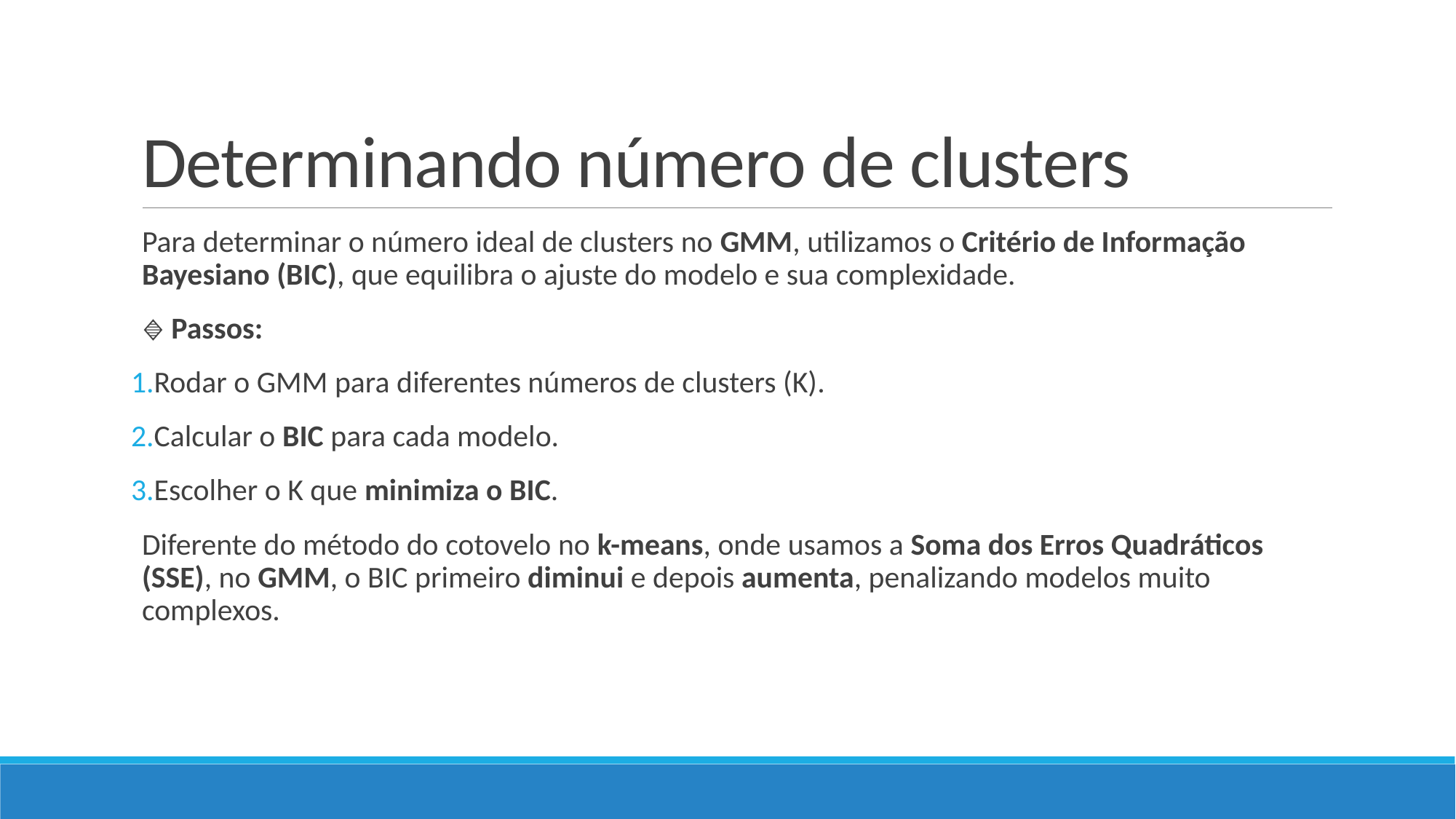

# Determinando número de clusters
Para determinar o número ideal de clusters no GMM, utilizamos o Critério de Informação Bayesiano (BIC), que equilibra o ajuste do modelo e sua complexidade.
🔹 Passos:
Rodar o GMM para diferentes números de clusters (K).
Calcular o BIC para cada modelo.
Escolher o K que minimiza o BIC.
Diferente do método do cotovelo no k-means, onde usamos a Soma dos Erros Quadráticos (SSE), no GMM, o BIC primeiro diminui e depois aumenta, penalizando modelos muito complexos.